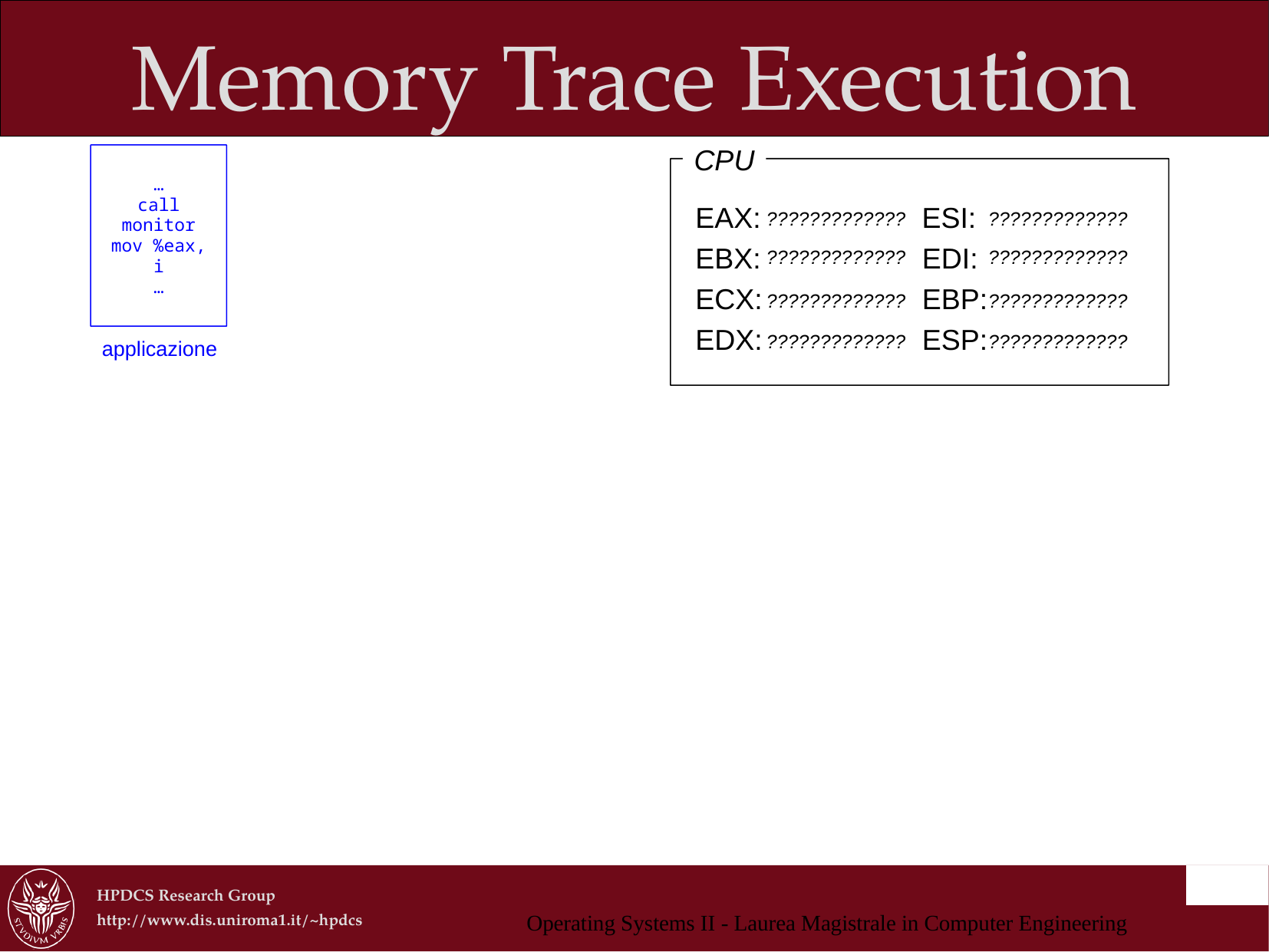

Memory Trace Execution
CPU
…
call monitor
mov %eax, i
…

EAX:
ESI:
?????????????
?????????????
EBX:
EDI:
?????????????
?????????????
ECX:
EBP:
?????????????
?????????????
EDX:
ESP:
?????????????
?????????????
applicazione
Operating Systems II - Laurea Magistrale in Computer Engineering